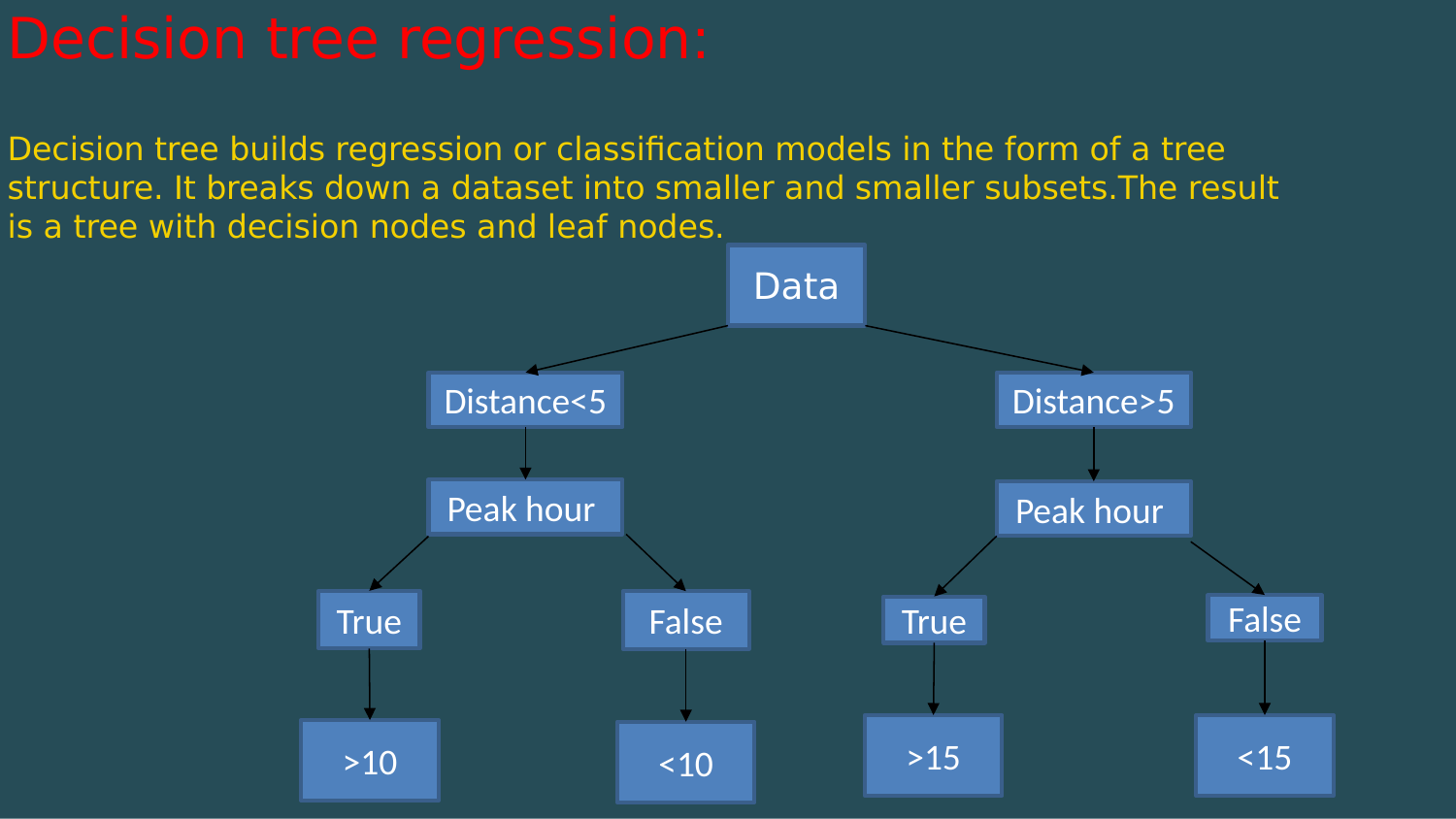

# Decision tree regression: Decision tree builds regression or classification models in the form of a tree structure. It breaks down a dataset into smaller and smaller subsets.The result is a tree with decision nodes and leaf nodes.
Data
Distance<5
Distance>5
Peak hour
Peak hour
True
False
False
True
<15
>15
>10
<10